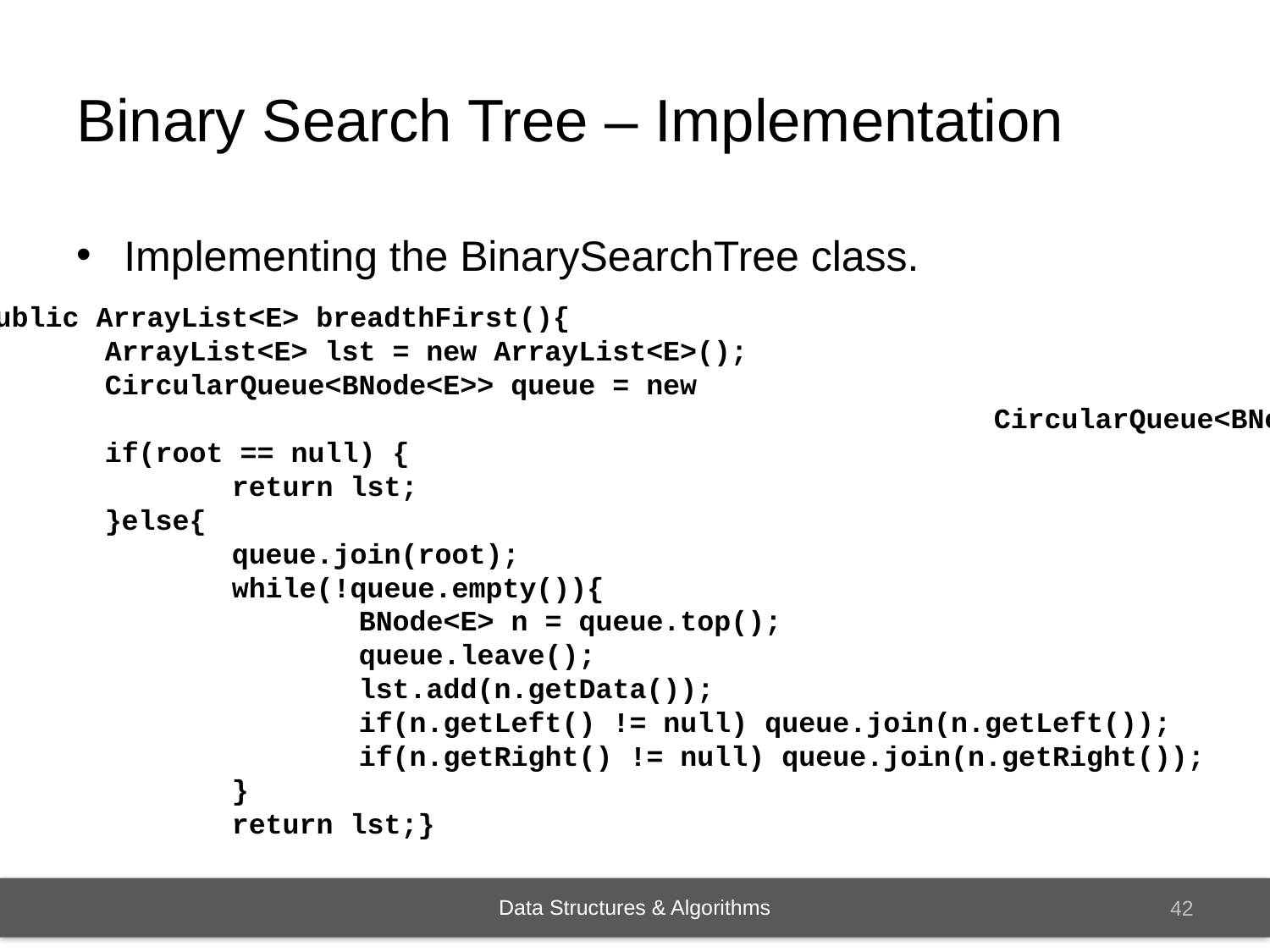

# Binary Search Tree – Implementation
Implementing the BinarySearchTree class.
	public ArrayList<E> breadthFirst(){
		ArrayList<E> lst = new ArrayList<E>();
		CircularQueue<BNode<E>> queue = new
									CircularQueue<BNode<E>>(count);
		if(root == null) {
			return lst;
		}else{
			queue.join(root);
			while(!queue.empty()){
				BNode<E> n = queue.top();
				queue.leave();
				lst.add(n.getData());
				if(n.getLeft() != null) queue.join(n.getLeft());
				if(n.getRight() != null) queue.join(n.getRight());
			}
			return lst;}
	}

42